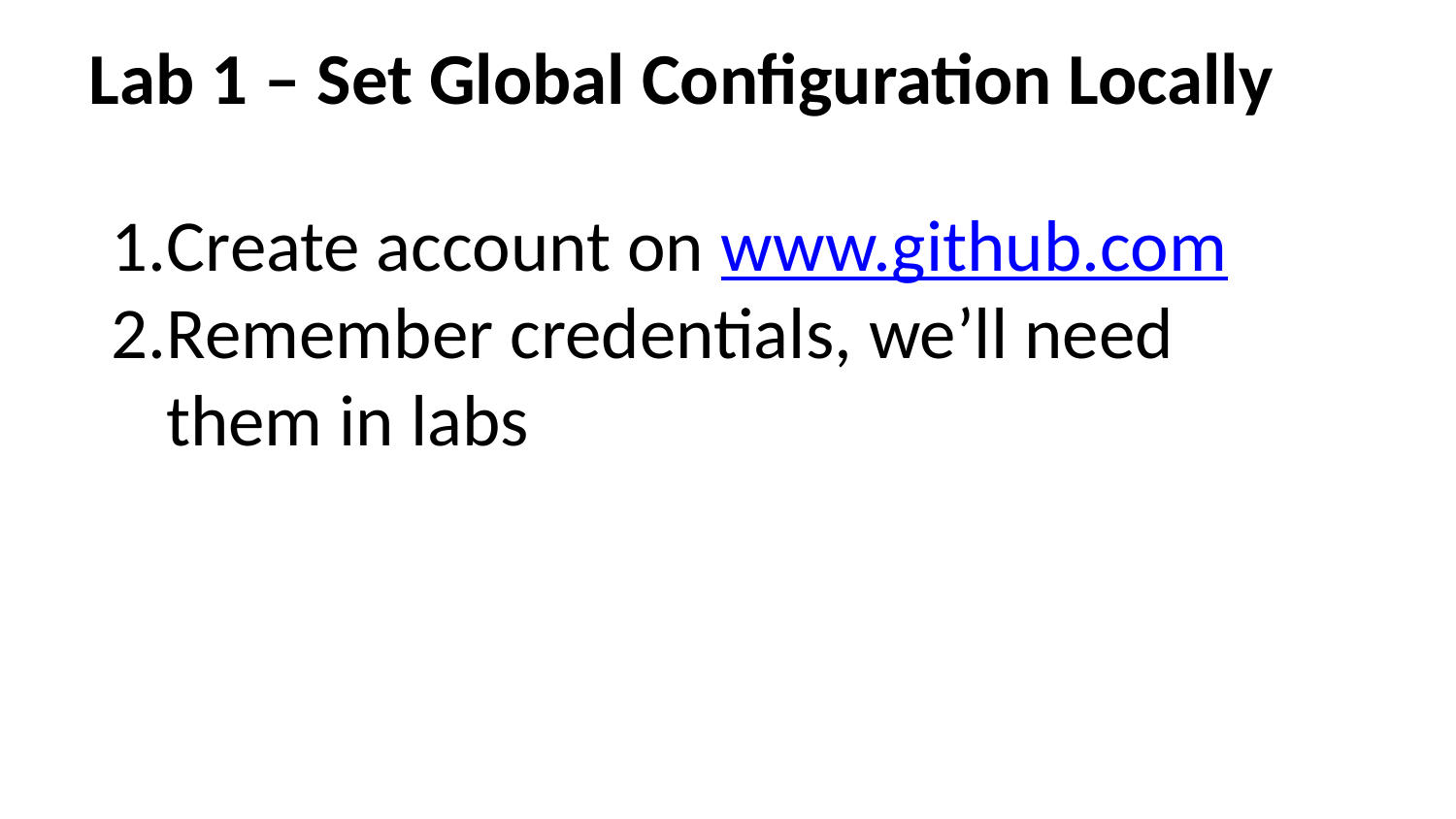

# Lab 1 – Set Global Configuration Locally
Create account on www.github.com
Remember credentials, we’ll need them in labs